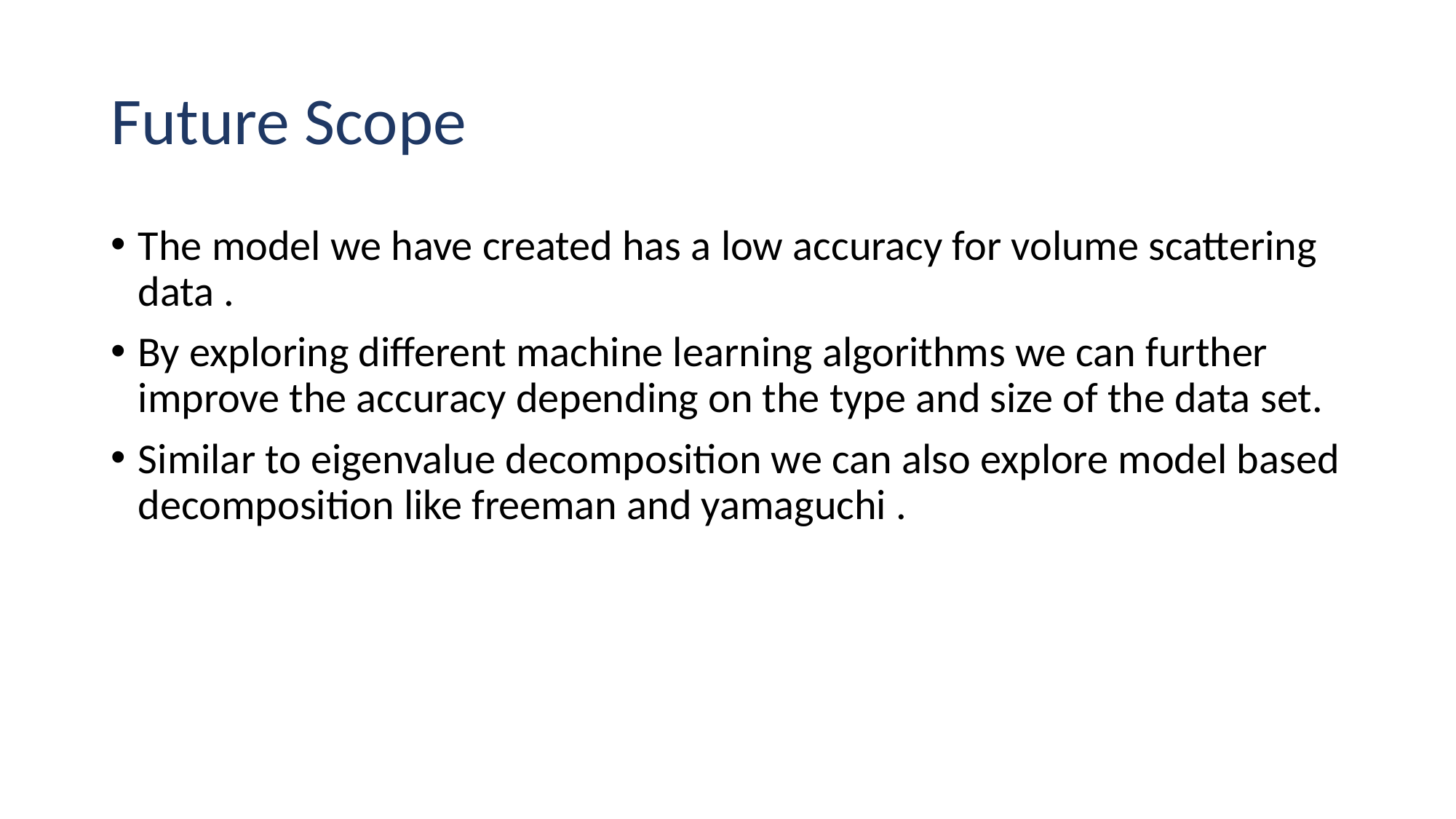

# Future Scope
The model we have created has a low accuracy for volume scattering data .
By exploring different machine learning algorithms we can further improve the accuracy depending on the type and size of the data set.
Similar to eigenvalue decomposition we can also explore model based decomposition like freeman and yamaguchi .